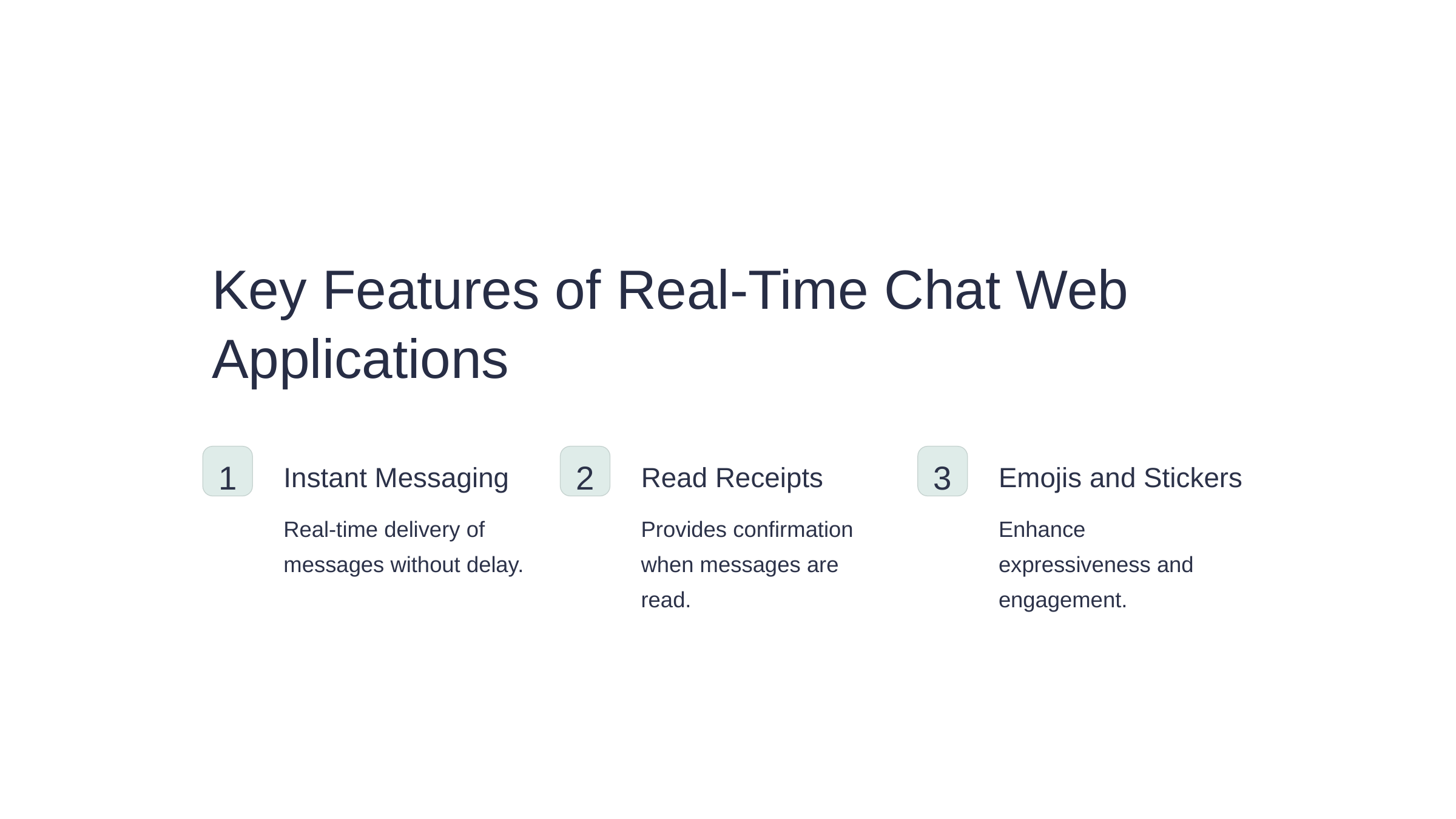

Key Features of Real-Time Chat Web Applications

1
2
3
Instant Messaging
Read Receipts
Emojis and Stickers
Real-time delivery of messages without delay.
Provides confirmation when messages are read.
Enhance expressiveness and engagement.